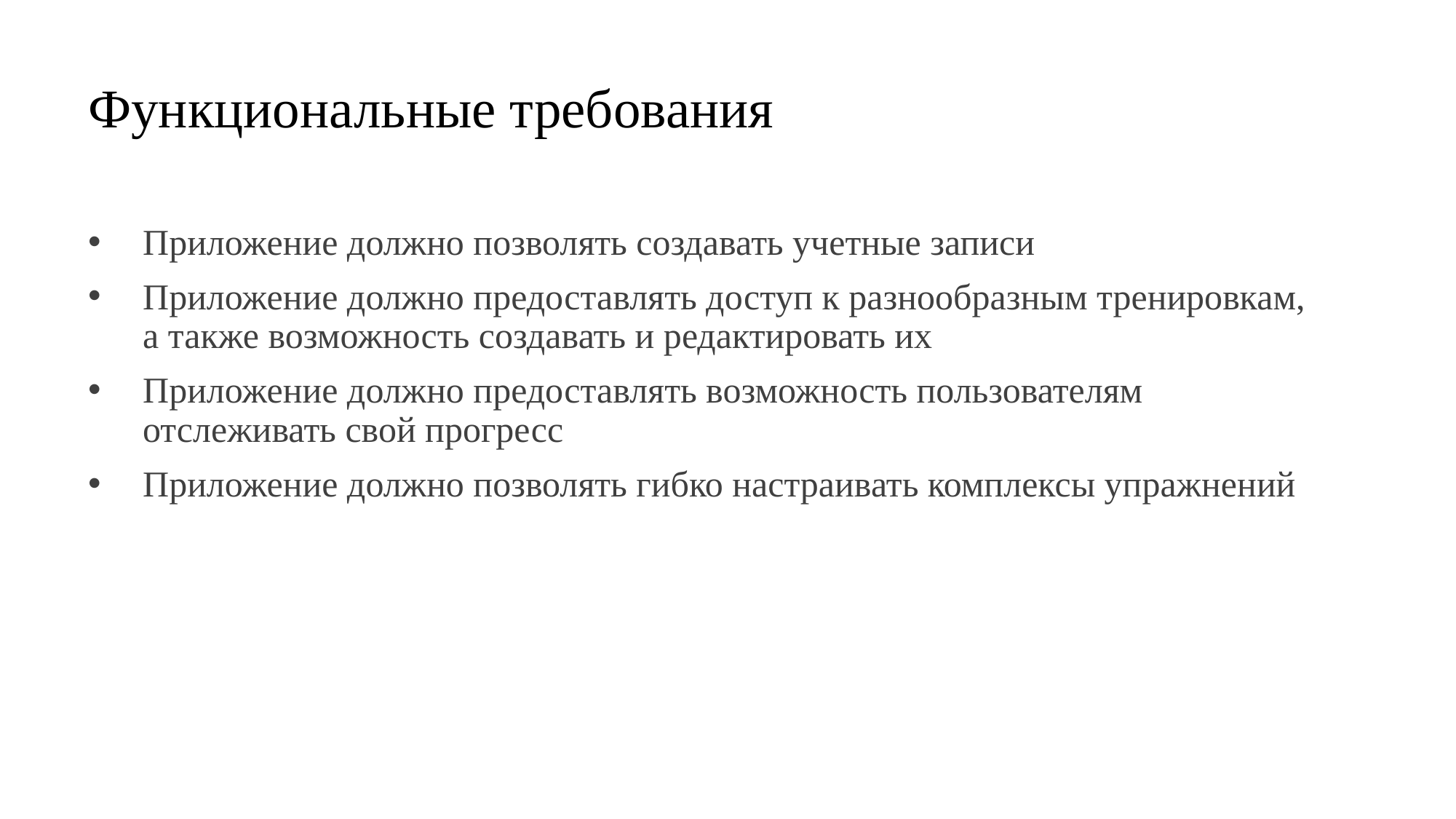

# Функциональные требования
Приложение должно позволять создавать учетные записи
Приложение должно предоставлять доступ к разнообразным тренировкам, а также возможность создавать и редактировать их
Приложение должно предоставлять возможность пользователям отслеживать свой прогресс
Приложение должно позволять гибко настраивать комплексы упражнений
7